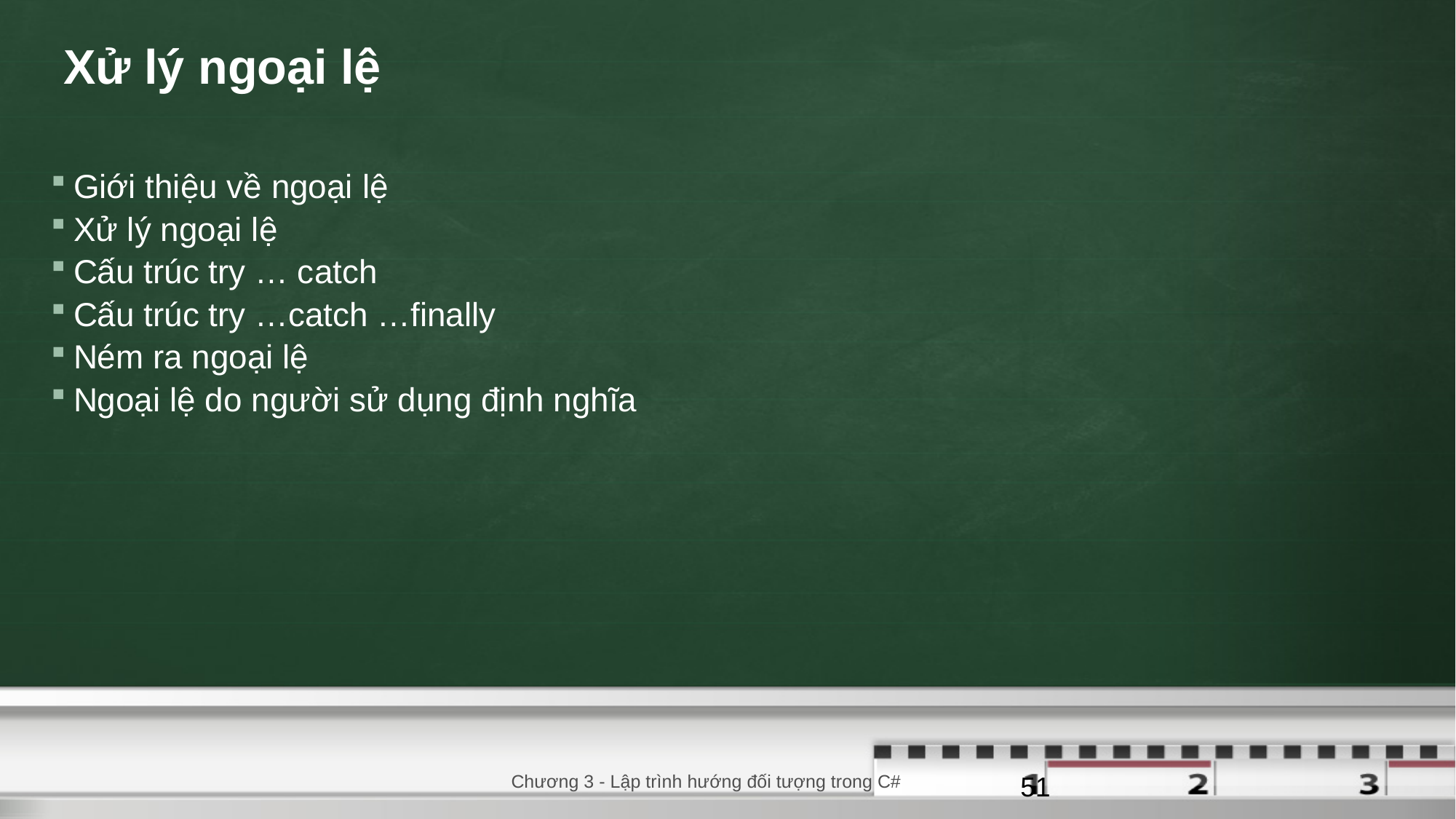

# Xử lý ngoại lệ
Giới thiệu về ngoại lệ
Xử lý ngoại lệ
Cấu trúc try … catch
Cấu trúc try …catch …finally
Ném ra ngoại lệ
Ngoại lệ do người sử dụng định nghĩa

Chương 3 - Lập trình hướng đối tượng trong C#
51